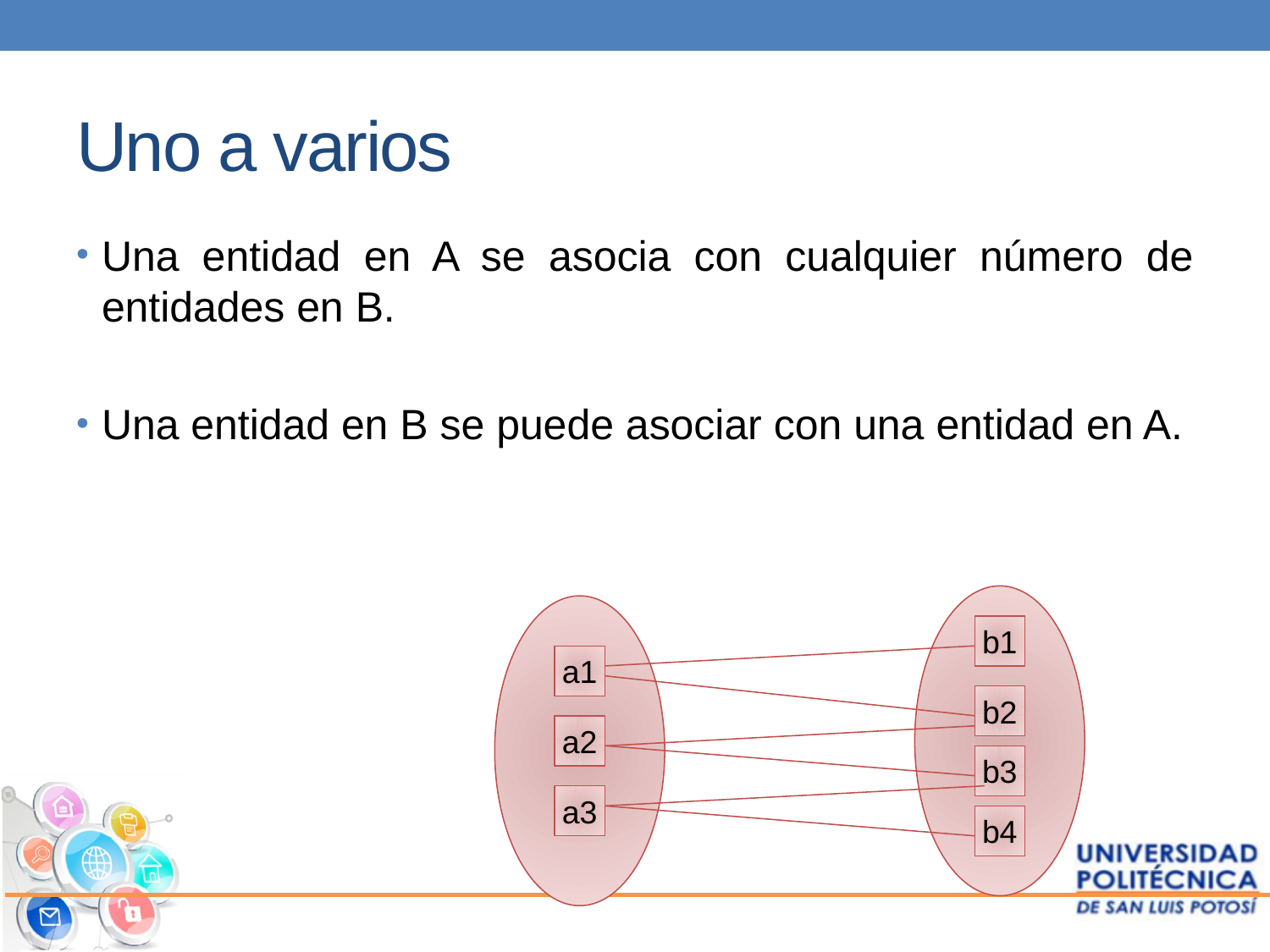

# Uno a varios
Una entidad en A se asocia con cualquier número de entidades en B.

Una entidad en B se puede asociar con una entidad en A.

b1
a1

b2
a2

b3
a3

b4